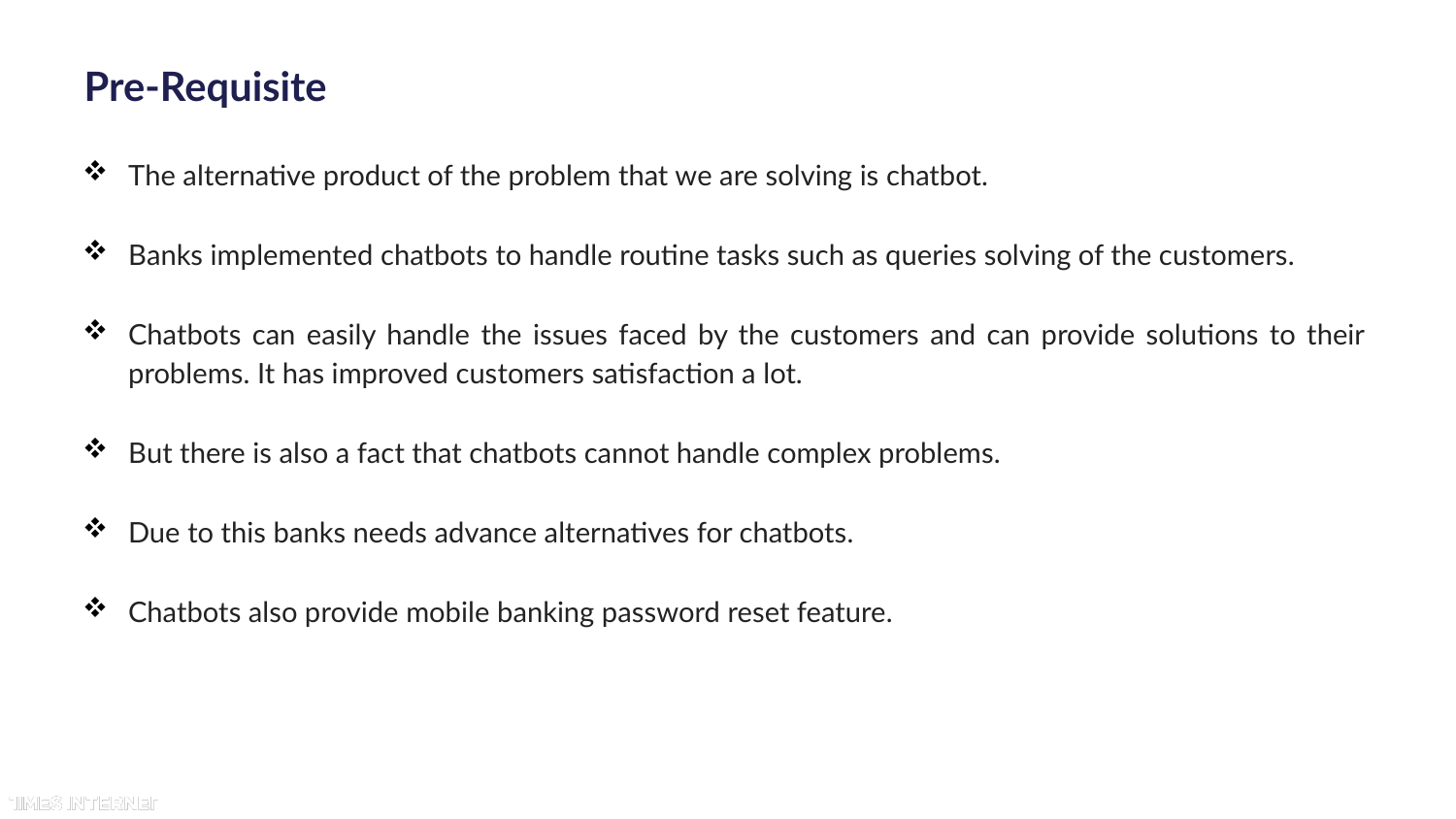

# Pre-Requisite
The alternative product of the problem that we are solving is chatbot.
Banks implemented chatbots to handle routine tasks such as queries solving of the customers.
Chatbots can easily handle the issues faced by the customers and can provide solutions to their problems. It has improved customers satisfaction a lot.
But there is also a fact that chatbots cannot handle complex problems.
Due to this banks needs advance alternatives for chatbots.
Chatbots also provide mobile banking password reset feature.